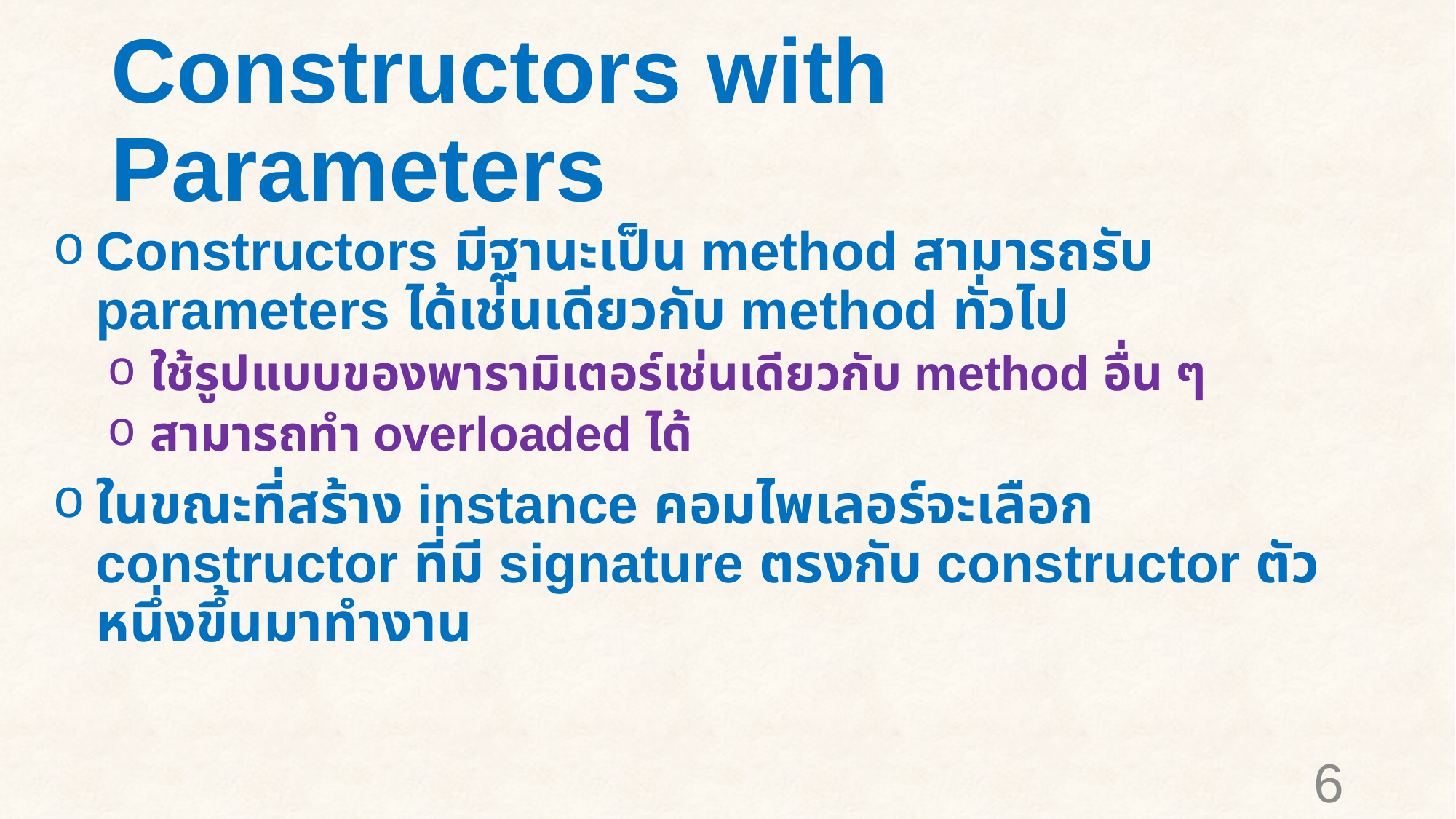

# Constructors with Parameters
Constructors มีฐานะเป็น method สามารถรับ parameters ได้เช่นเดียวกับ method ทั่วไป
ใช้รูปแบบของพารามิเตอร์เช่นเดียวกับ method อื่น ๆ
สามารถทำ overloaded ได้
ในขณะที่สร้าง instance คอมไพเลอร์จะเลือก constructor ที่มี signature ตรงกับ constructor ตัวหนึ่งขึ้นมาทำงาน
6